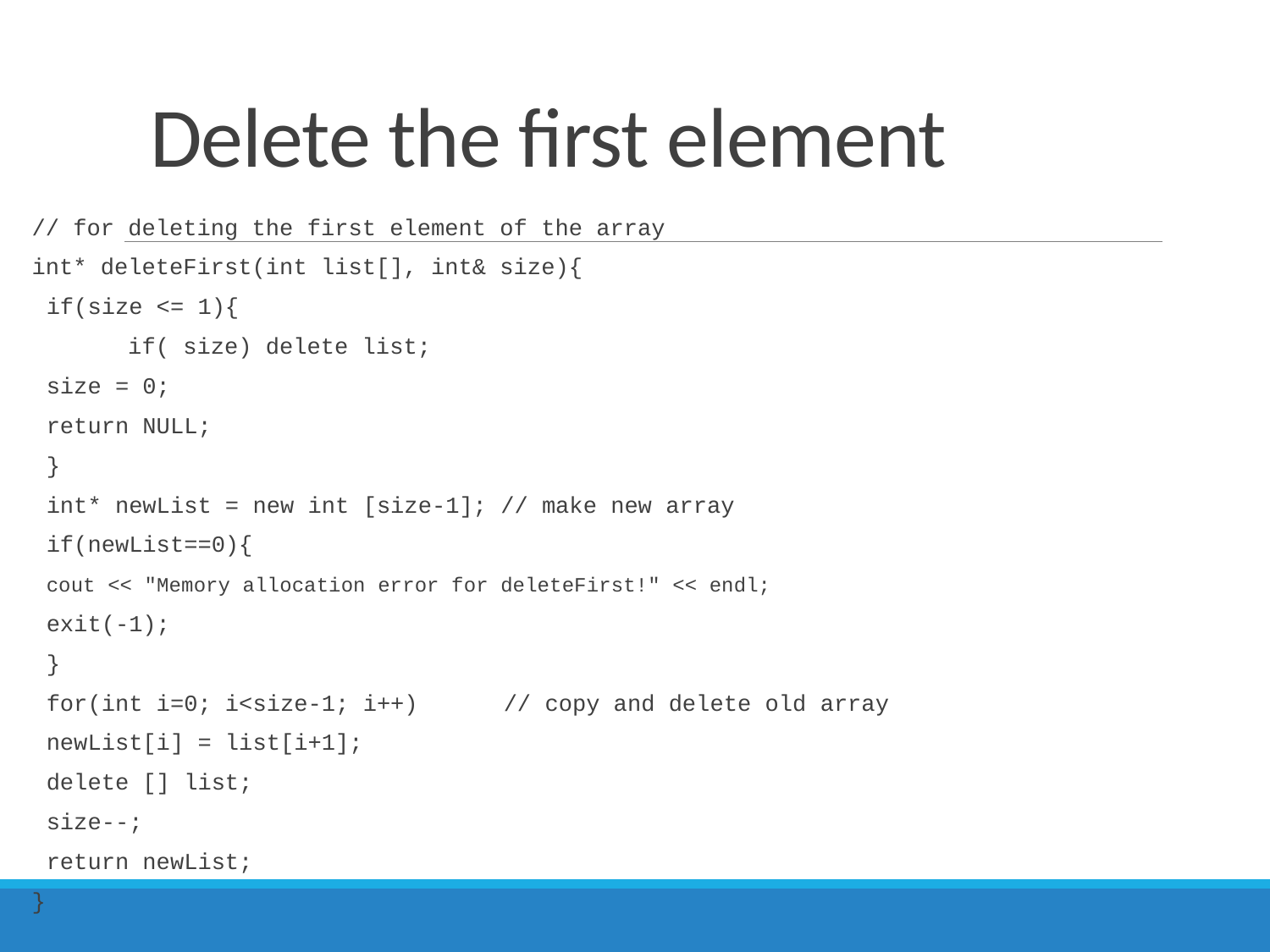

# Delete the first element
// for deleting the first element of the array
int* deleteFirst(int list[], int& size){
	if(size <= 1){
       if( size) delete list;
		size = 0;
		return NULL;
	}
	int* newList = new int [size-1]; // make new array
	if(newList==0){
		cout << "Memory allocation error for deleteFirst!" << endl;
		exit(-1);
	}
	for(int i=0; i<size-1; i++)	// copy and delete old array
		newList[i] = list[i+1];
	delete [] list;
	size--;
	return newList;
}